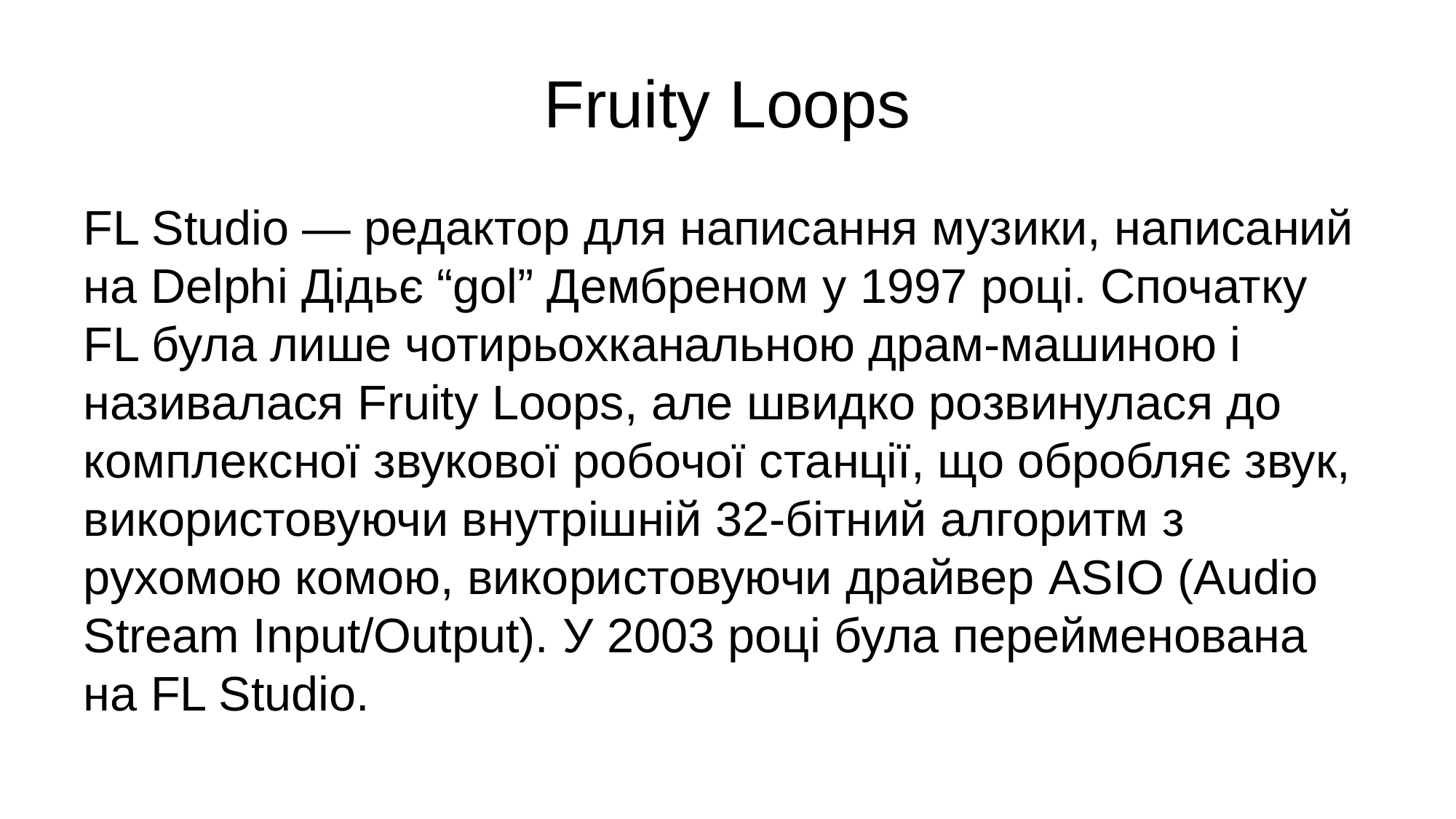

# Fruity Loops
FL Studio — редактор для написання музики, написаний на Delphi Дідьє “gol” Дембреном у 1997 році. Спочатку FL була лише чотирьохканальною драм-машиною і називалася Fruity Loops, але швидко розвинулася до комплексної звукової робочої станції, що обробляє звук, використовуючи внутрішній 32-бітний алгоритм з рухомою комою, використовуючи драйвер ASIO (Audio Stream Input/Output). У 2003 році була перейменована на FL Studio.